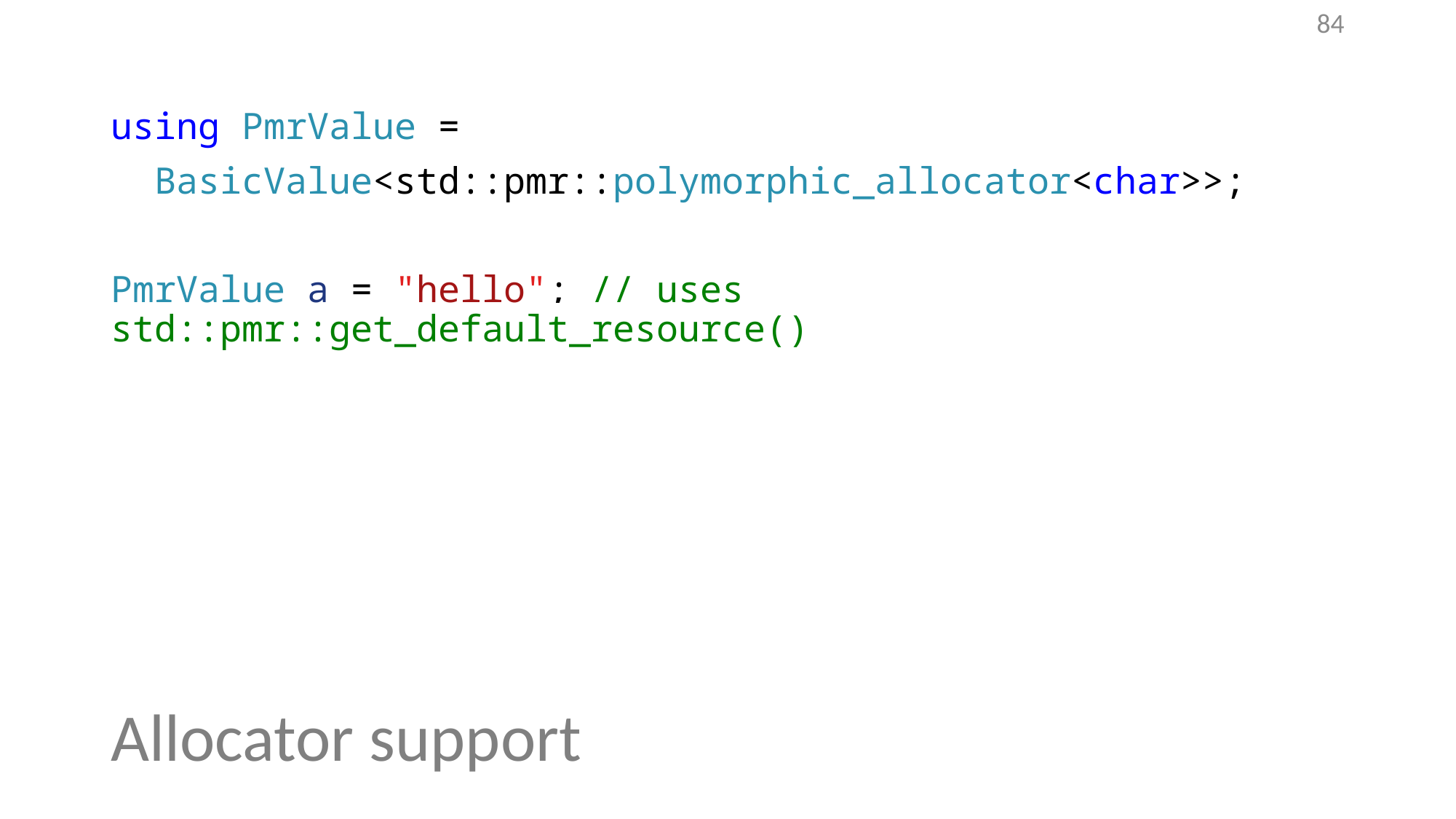

84

using PmrValue =
  BasicValue<std::pmr::polymorphic_allocator<char>>;

PmrValue a = "hello"; // uses std::pmr::get_default_resource()
# Allocator support